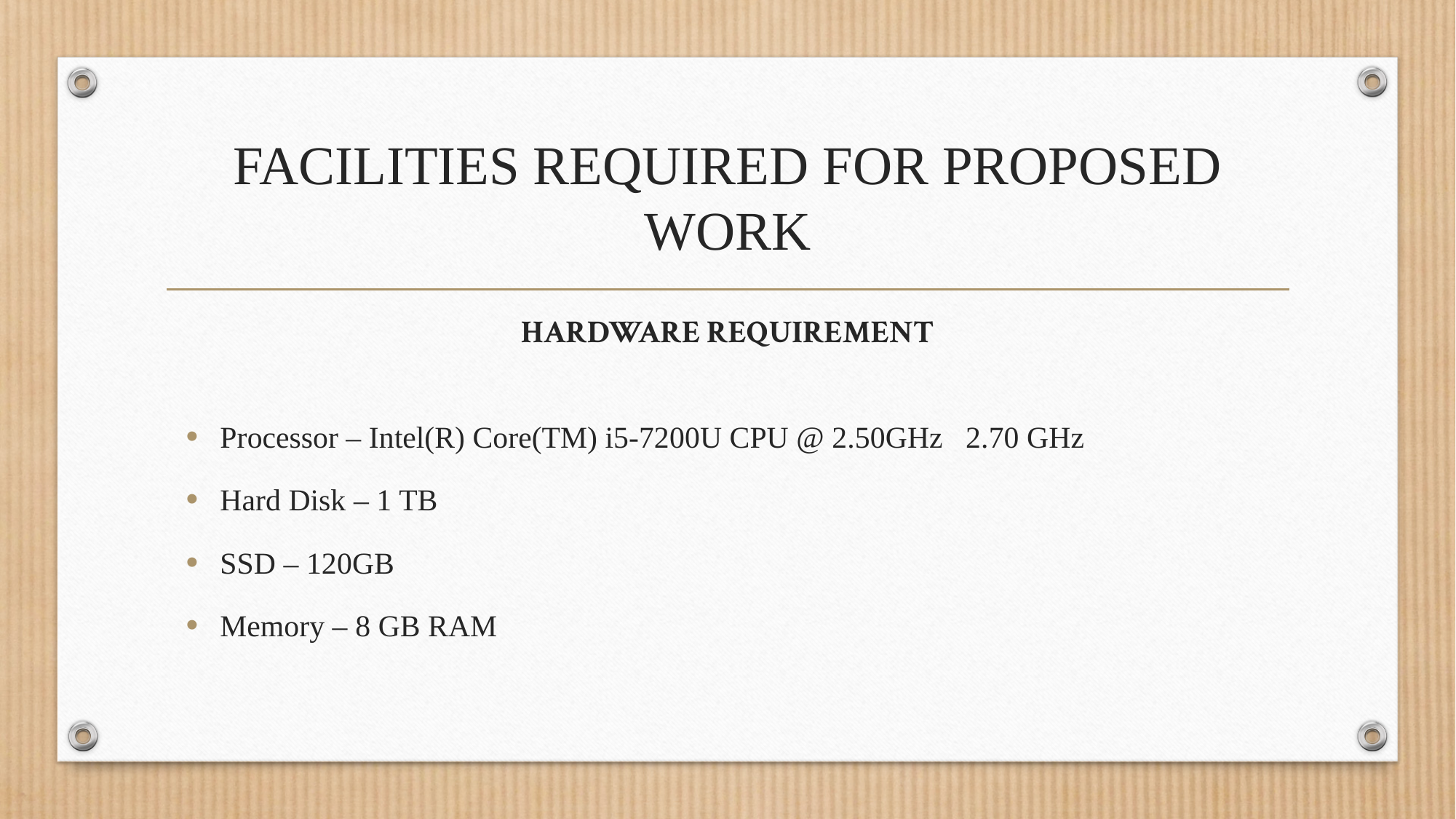

# FACILITIES REQUIRED FOR PROPOSED WORK
HARDWARE REQUIREMENT

Processor – Intel(R) Core(TM) i5-7200U CPU @ 2.50GHz   2.70 GHz
Hard Disk – 1 TB
SSD – 120GB
Memory – 8 GB RAM